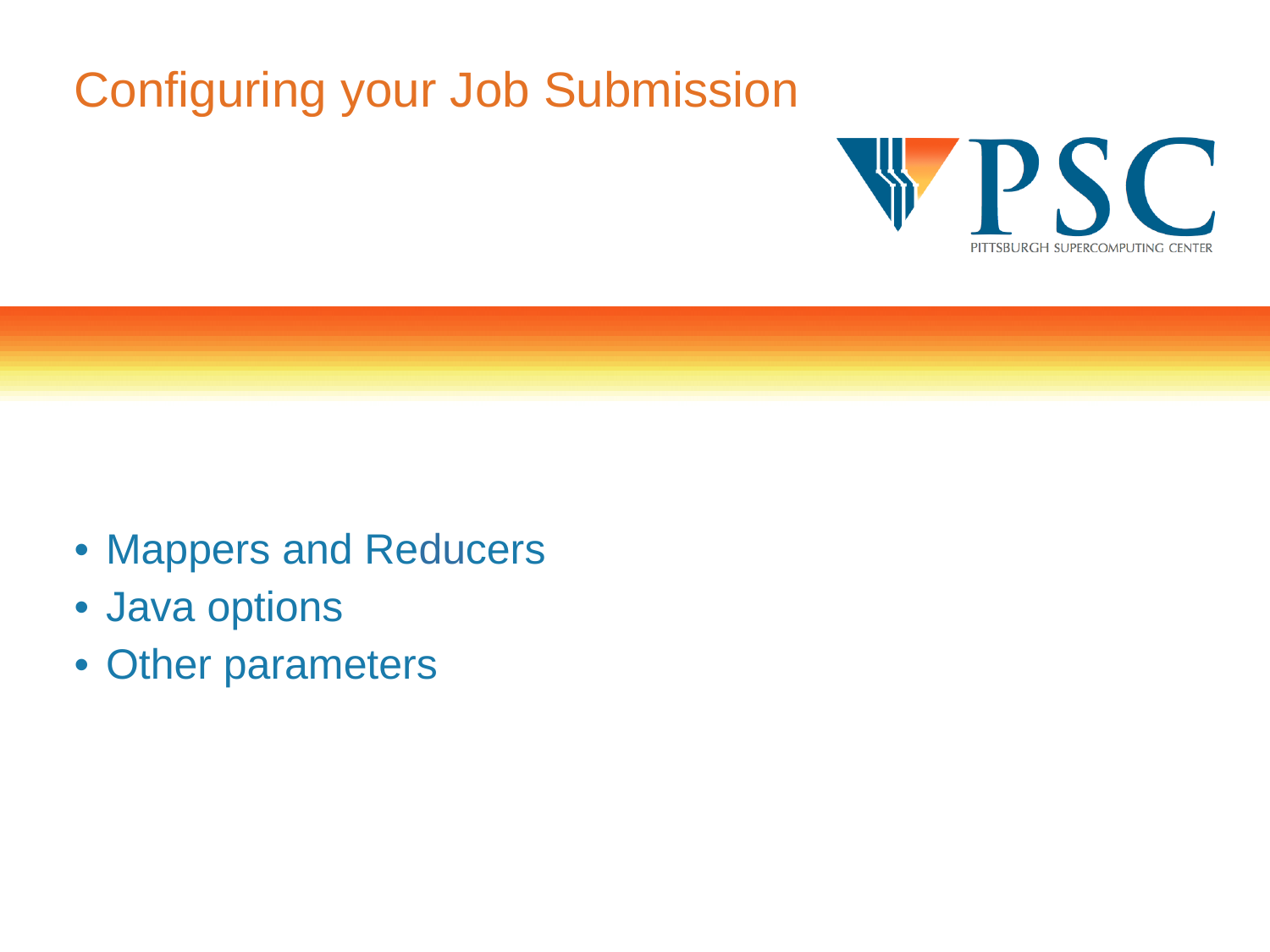

# Configuring your Job Submission
Mappers and Reducers
Java options
Other parameters